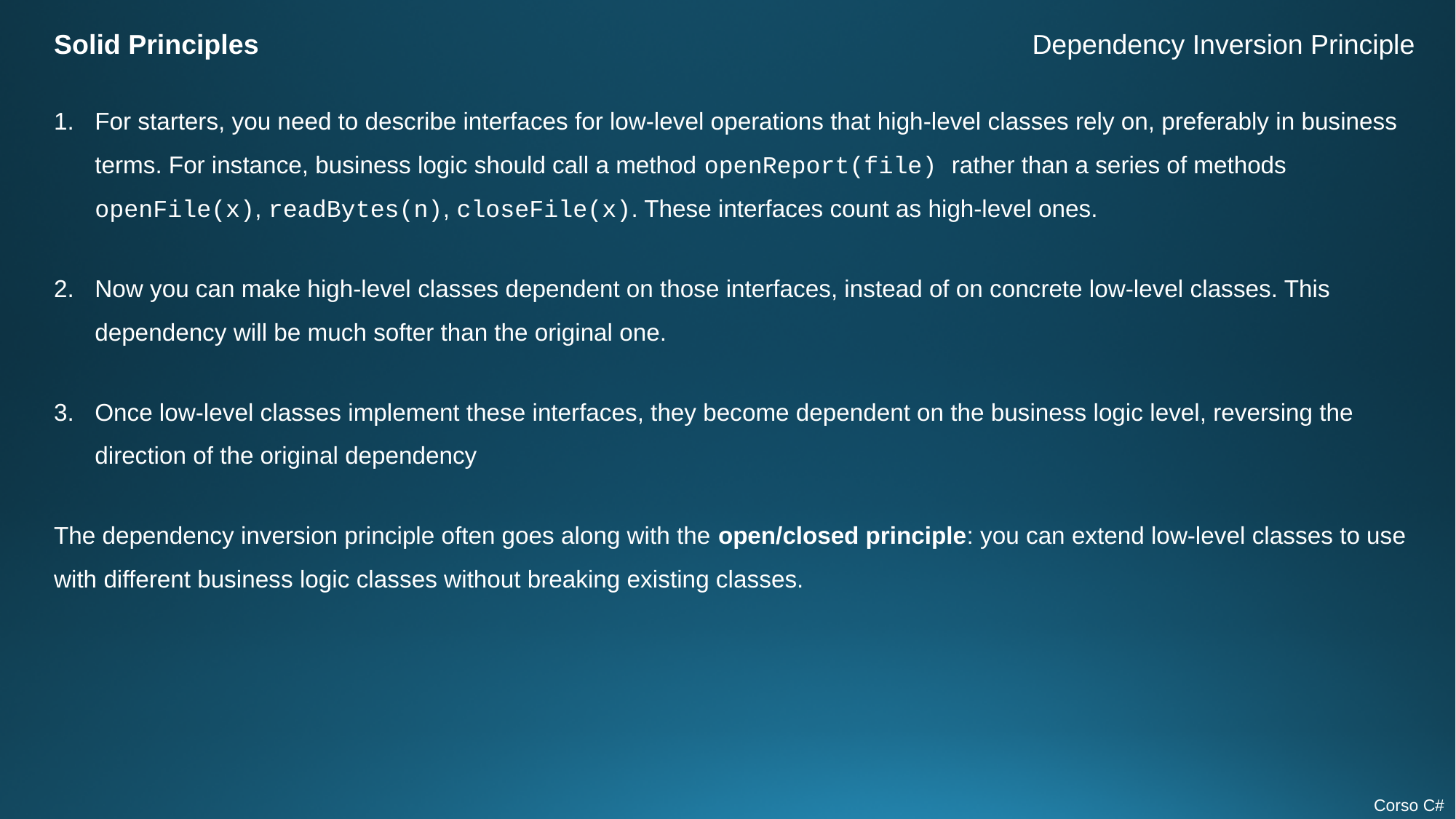

Solid Principles
Dependency Inversion Principle
For starters, you need to describe interfaces for low-level operations that high-level classes rely on, preferably in business terms. For instance, business logic should call a method openReport(file) rather than a series of methods openFile(x), readBytes(n), closeFile(x). These interfaces count as high-level ones.
Now you can make high-level classes dependent on those interfaces, instead of on concrete low-level classes. This dependency will be much softer than the original one.
Once low-level classes implement these interfaces, they become dependent on the business logic level, reversing the direction of the original dependency
The dependency inversion principle often goes along with the open/closed principle: you can extend low-level classes to use with different business logic classes without breaking existing classes.
Corso C#